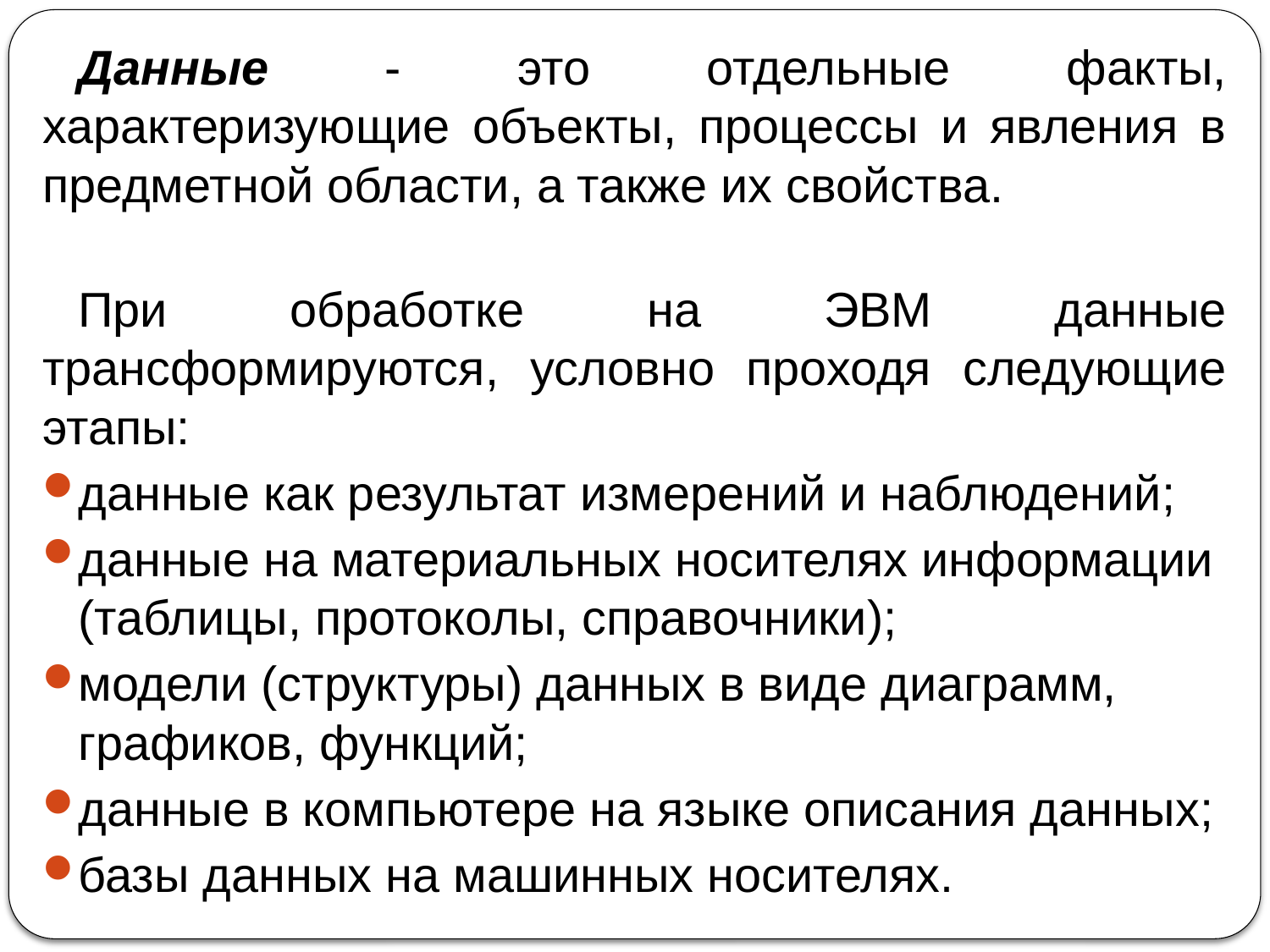

Данные - это отдельные факты, характеризующие объекты, процессы и явления в предметной области, а также их свойства.

При обработке на ЭВМ данные трансформируются, условно проходя следующие этапы:
данные как результат измерений и наблюдений;
данные на материальных носителях информации (таблицы, протоколы, справочники);
модели (структуры) данных в виде диаграмм, графиков, функций;
данные в компьютере на языке описания данных;
базы данных на машинных носителях.